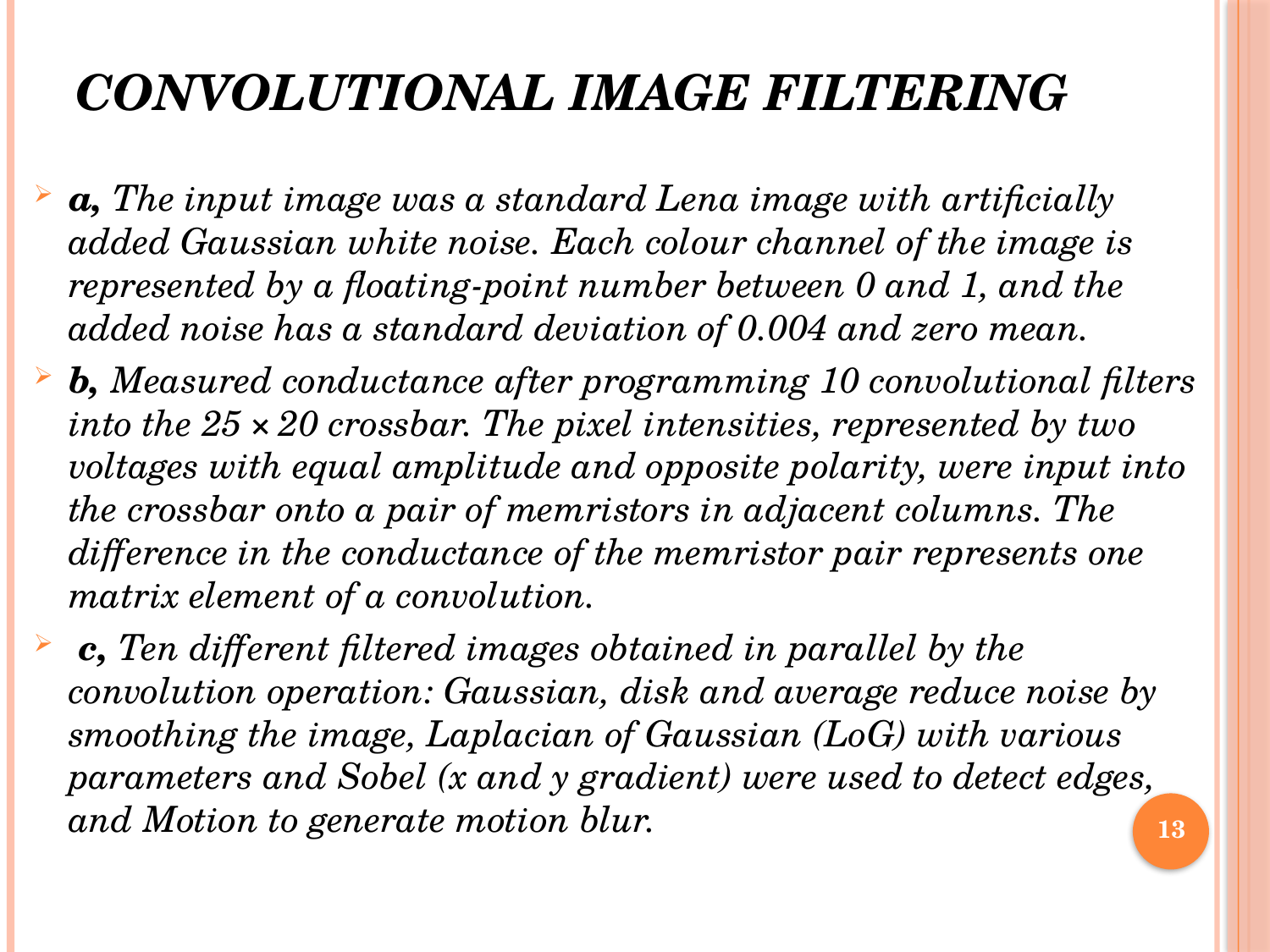

# Convolutional image filtering
a, The input image was a standard Lena image with artificially added Gaussian white noise. Each colour channel of the image is represented by a floating-point number between 0 and 1, and the added noise has a standard deviation of 0.004 and zero mean.
b, Measured conductance after programming 10 convolutional filters into the 25 × 20 crossbar. The pixel intensities, represented by two voltages with equal amplitude and opposite polarity, were input into the crossbar onto a pair of memristors in adjacent columns. The difference in the conductance of the memristor pair represents one matrix element of a convolution.
 c, Ten different filtered images obtained in parallel by the convolution operation: Gaussian, disk and average reduce noise by smoothing the image, Laplacian of Gaussian (LoG) with various parameters and Sobel (x and y gradient) were used to detect edges, and Motion to generate motion blur.
13